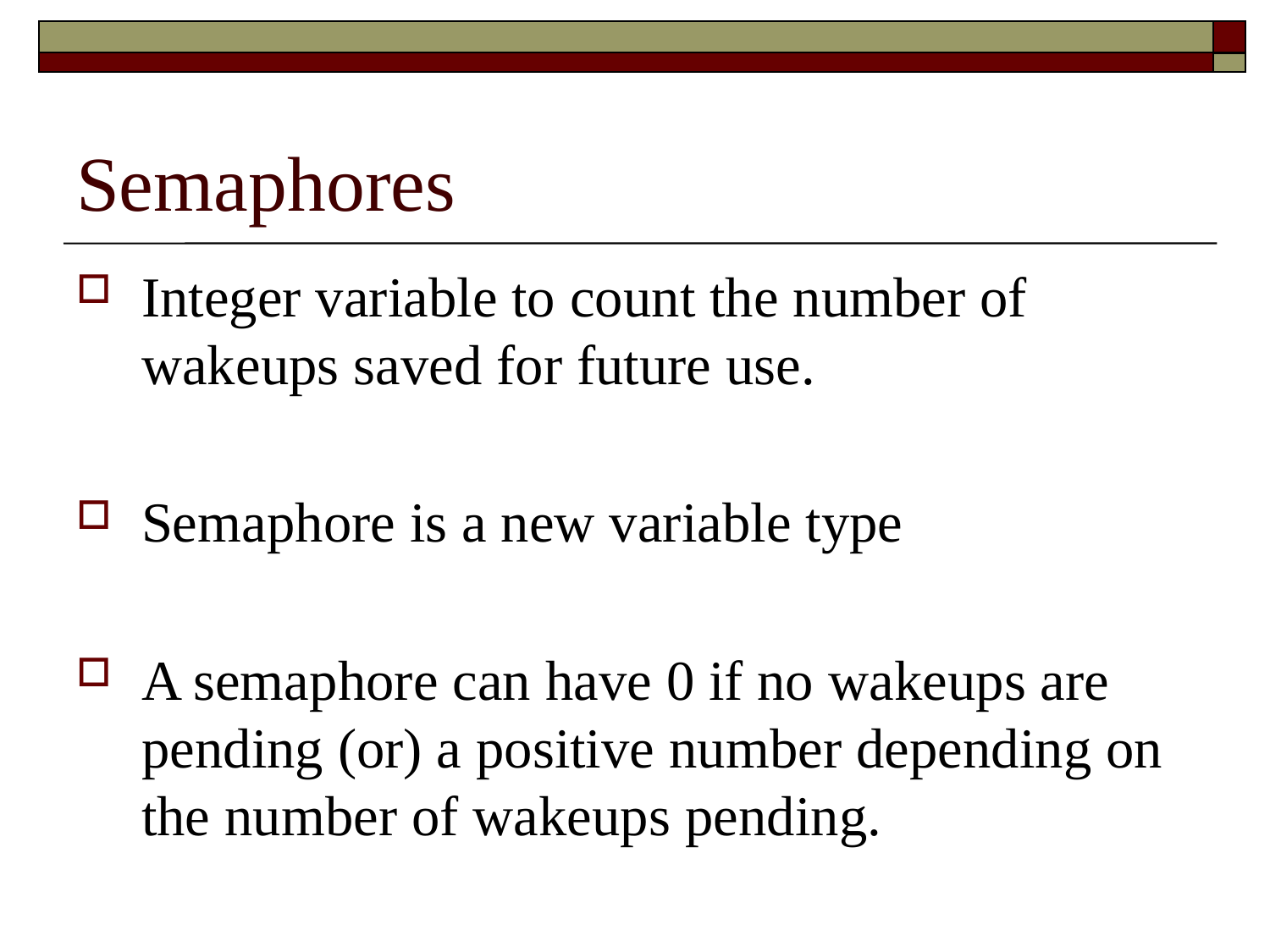

# Semaphores
Integer variable to count the number of wakeups saved for future use.

Semaphore is a new variable type

A semaphore can have 0 if no wakeups are pending (or) a positive number depending on the number of wakeups pending.